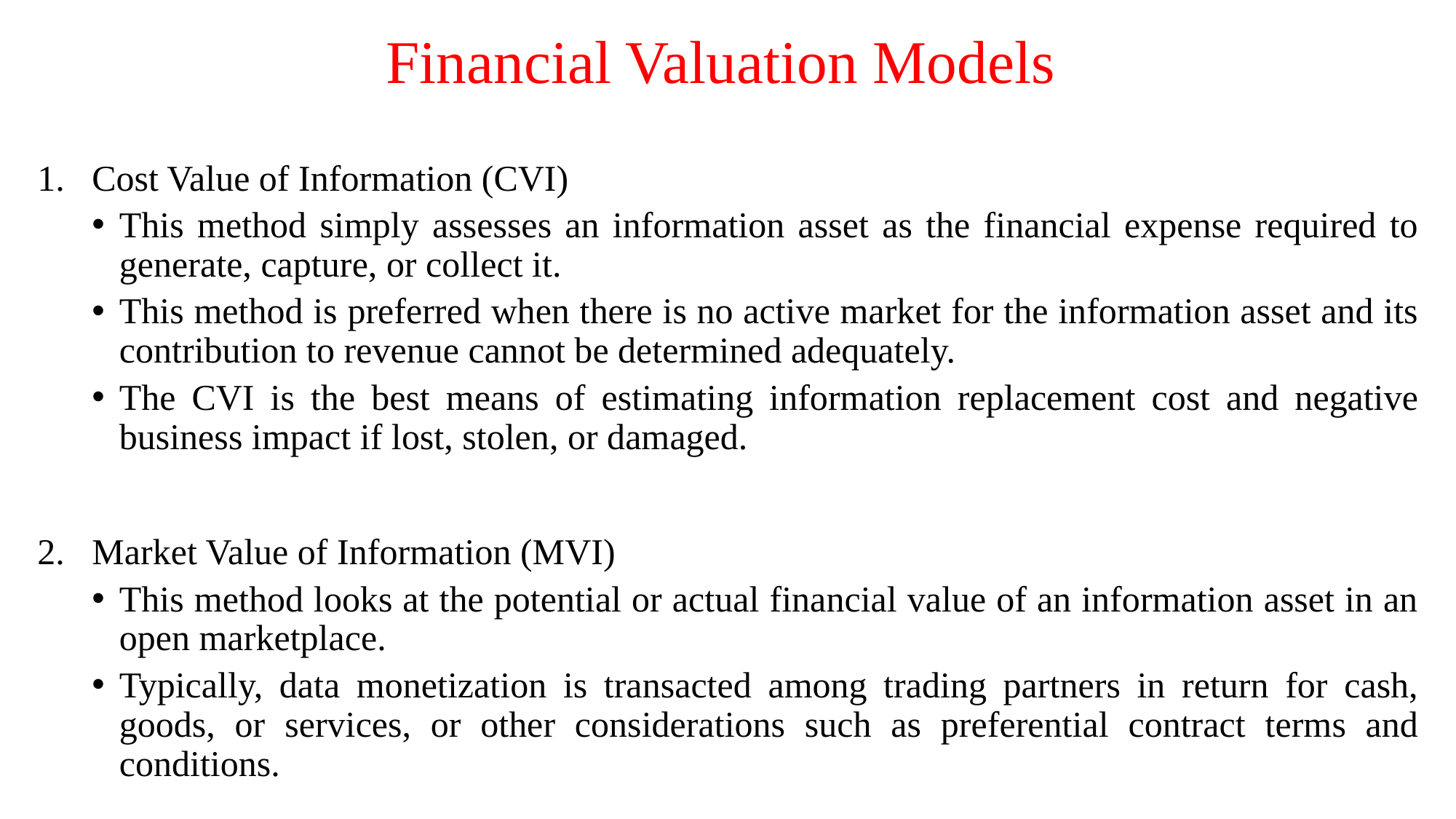

# Financial Valuation Models
Cost Value of Information (CVI)
This method simply assesses an information asset as the financial expense required to generate, capture, or collect it.
This method is preferred when there is no active market for the information asset and its contribution to revenue cannot be determined adequately.
The CVI is the best means of estimating information replacement cost and negative business impact if lost, stolen, or damaged.

Market Value of Information (MVI)
This method looks at the potential or actual financial value of an information asset in an open marketplace.
Typically, data monetization is transacted among trading partners in return for cash, goods, or services, or other considerations such as preferential contract terms and conditions.